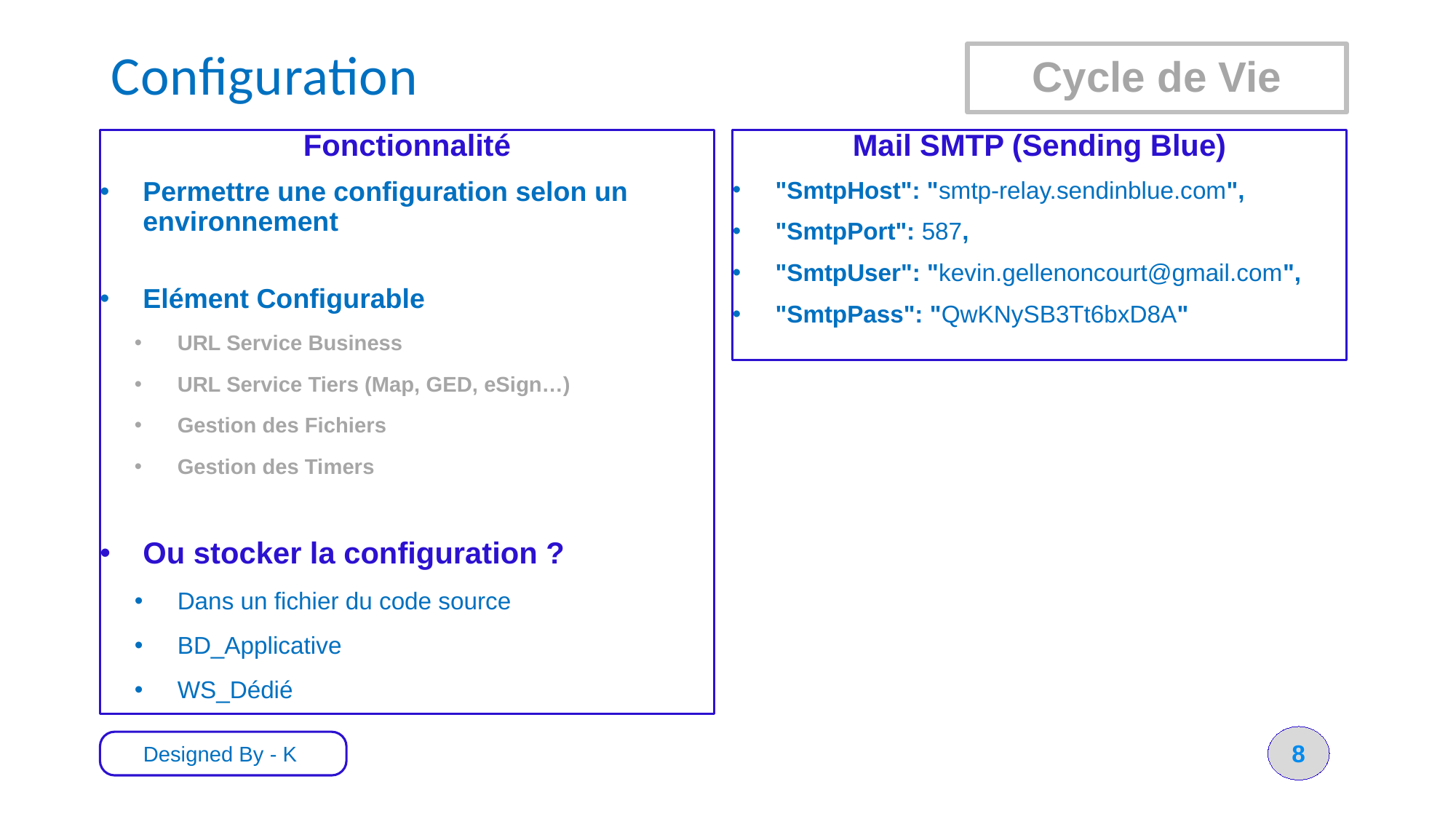

# Configuration
Cycle de Vie
Fonctionnalité
Permettre une configuration selon un environnement
Elément Configurable
URL Service Business
URL Service Tiers (Map, GED, eSign…)
Gestion des Fichiers
Gestion des Timers

Ou stocker la configuration ?
Dans un fichier du code source
BD_Applicative
WS_Dédié

Mail SMTP (Sending Blue)
"SmtpHost": "smtp-relay.sendinblue.com",
"SmtpPort": 587,
"SmtpUser": "kevin.gellenoncourt@gmail.com",
"SmtpPass": "QwKNySB3Tt6bxD8A"
8
Designed By - K